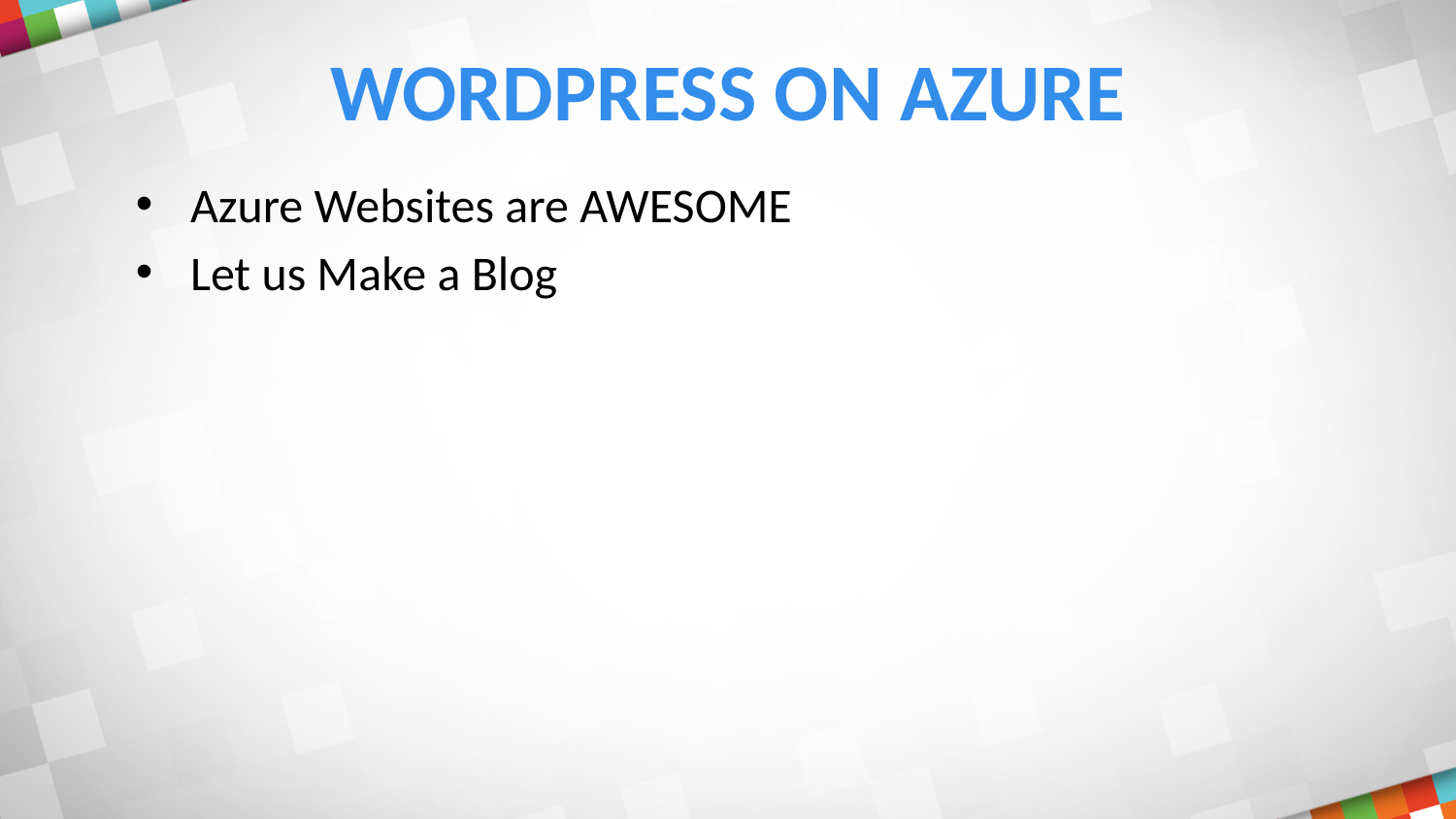

# Wordpress on Azure
Azure Websites are AWESOME
Let us Make a Blog